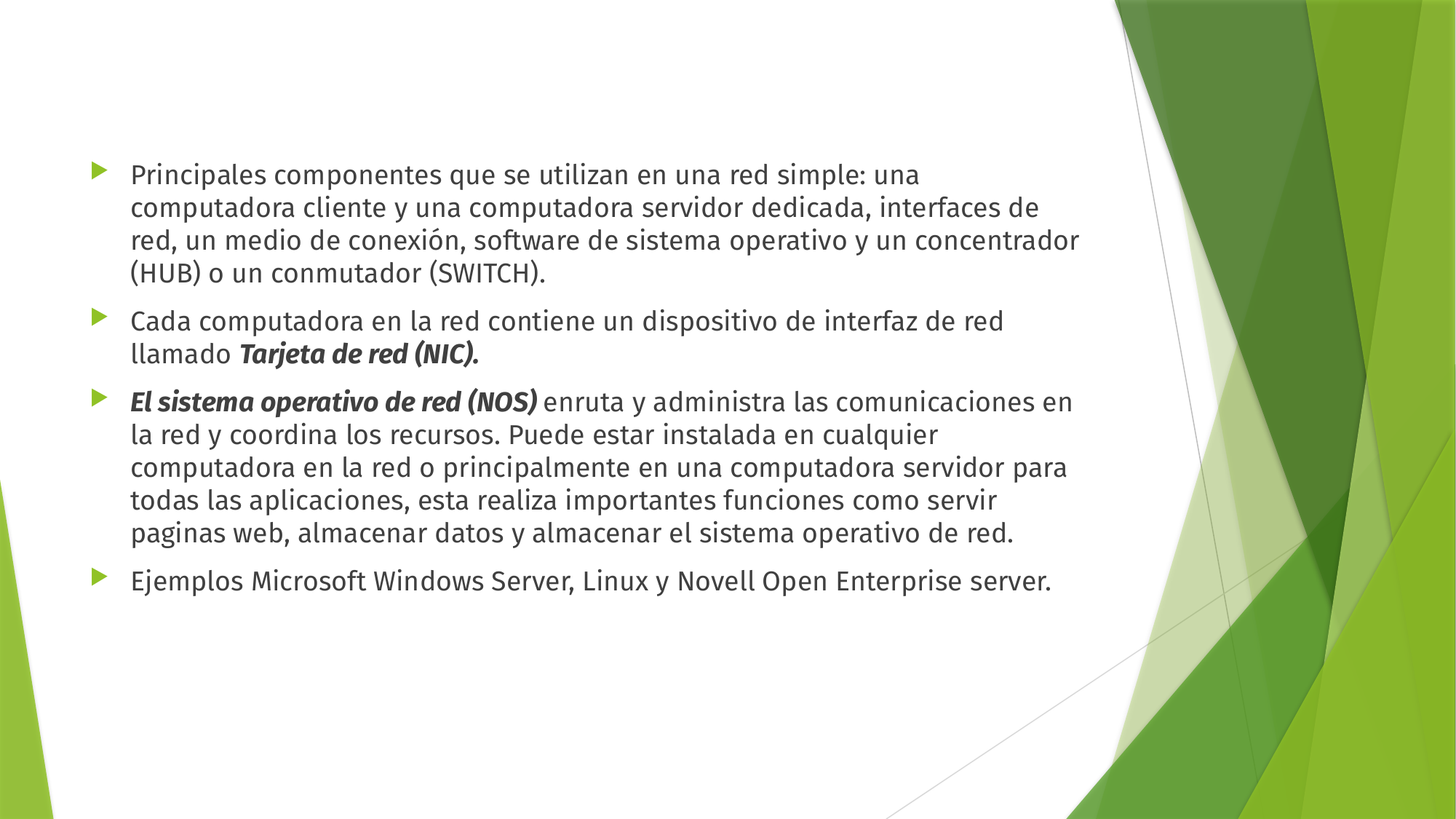

Principales componentes que se utilizan en una red simple: una computadora cliente y una computadora servidor dedicada, interfaces de red, un medio de conexión, software de sistema operativo y un concentrador (HUB) o un conmutador (SWITCH).
Cada computadora en la red contiene un dispositivo de interfaz de red llamado Tarjeta de red (NIC).
El sistema operativo de red (NOS) enruta y administra las comunicaciones en la red y coordina los recursos. Puede estar instalada en cualquier computadora en la red o principalmente en una computadora servidor para todas las aplicaciones, esta realiza importantes funciones como servir paginas web, almacenar datos y almacenar el sistema operativo de red.
Ejemplos Microsoft Windows Server, Linux y Novell Open Enterprise server.